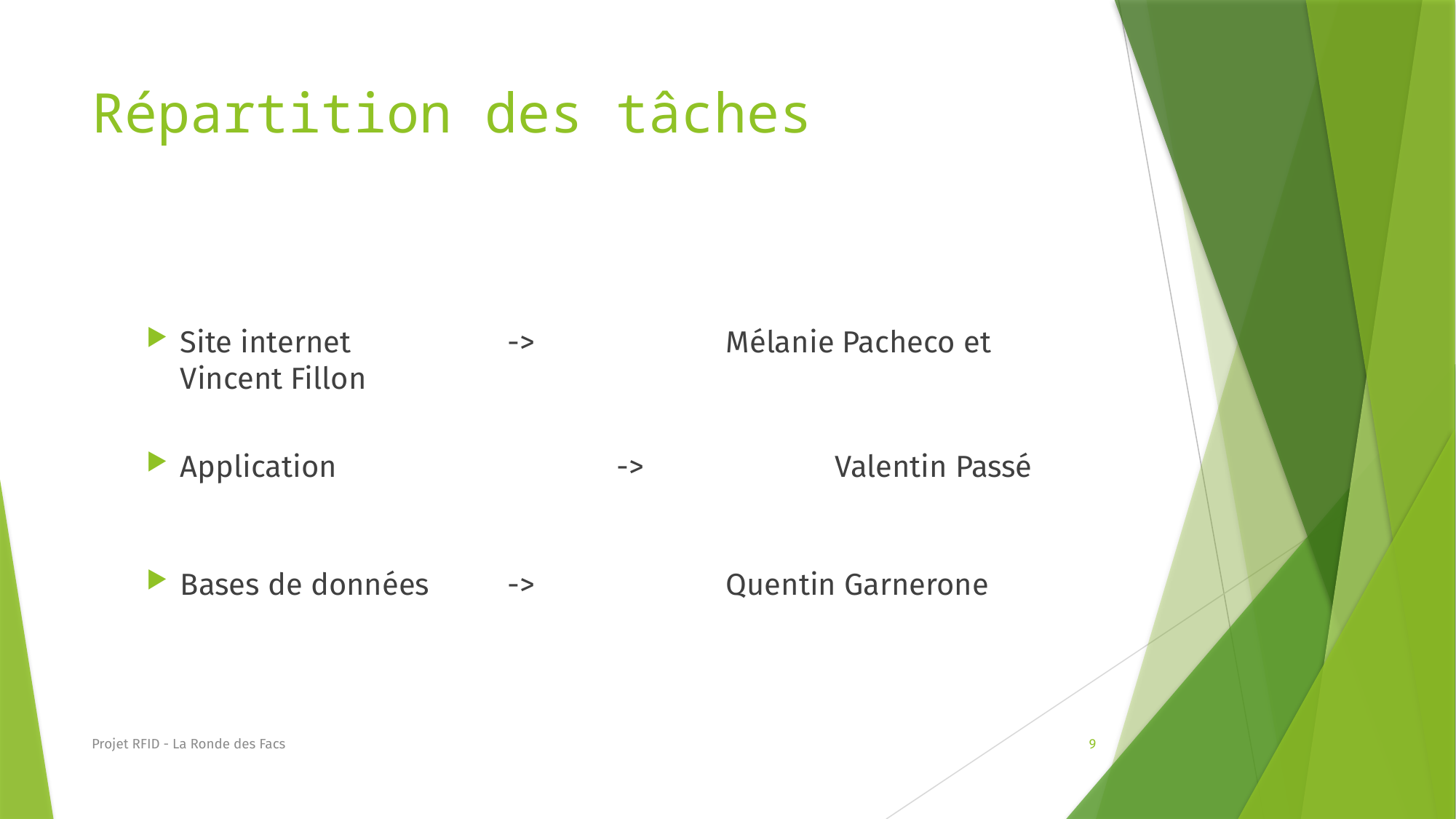

# Répartition des tâches

Site internet 		-> 		Mélanie Pacheco et Vincent Fillon
Application 			->		Valentin Passé

Bases de données 	-> 		Quentin Garnerone
Projet RFID - La Ronde des Facs
9